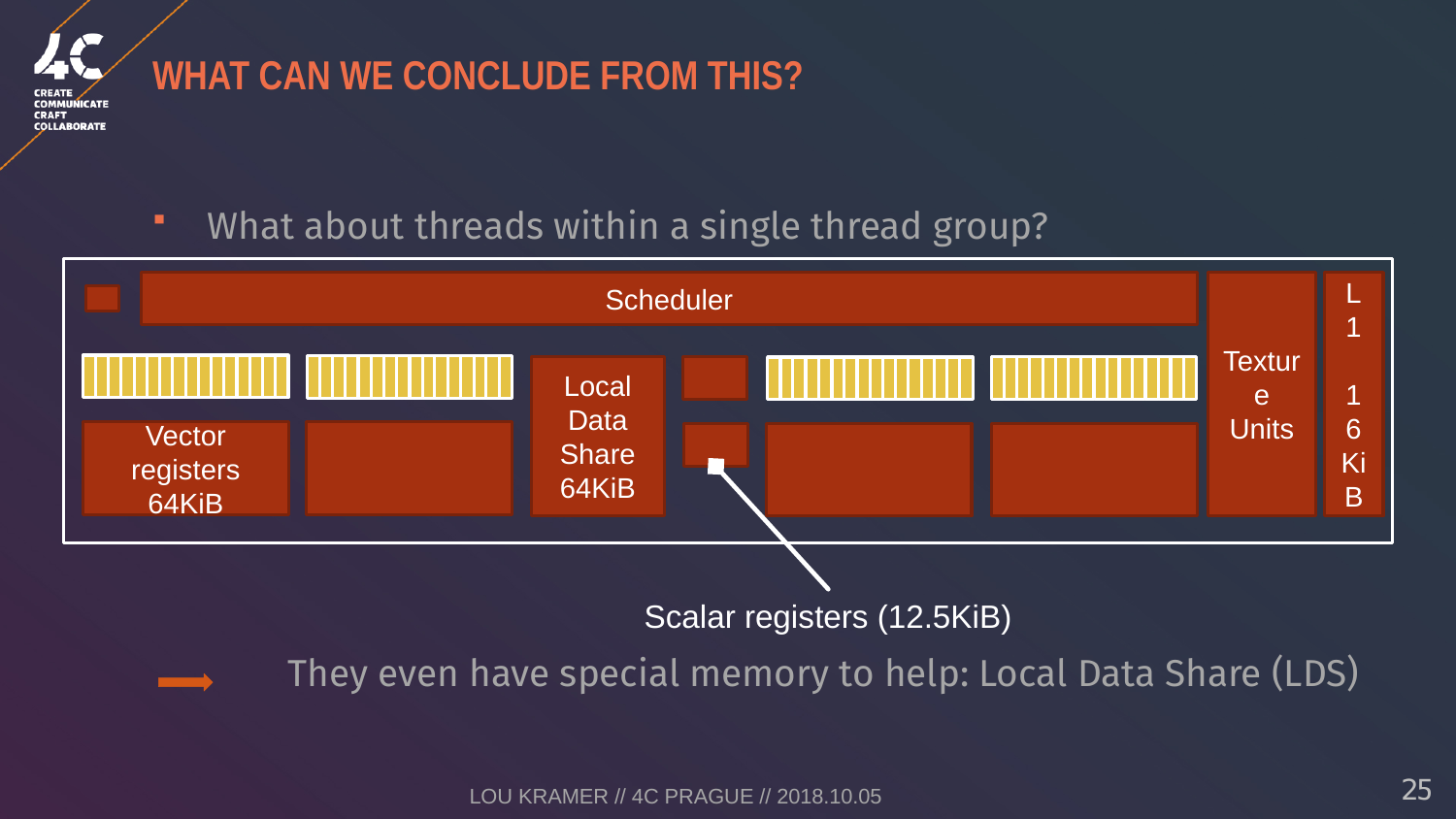

# What can we conclude from this?
What about threads within a single thread group?

	They even have special memory to help: Local Data Share (LDS)

Scheduler

Texture Units

L1

16KiB
Local Data Share 64KiB

Vector registers 64KiB

Scalar registers (12.5KiB)

Lou Kramer // 4C Prague // 2018.10.05